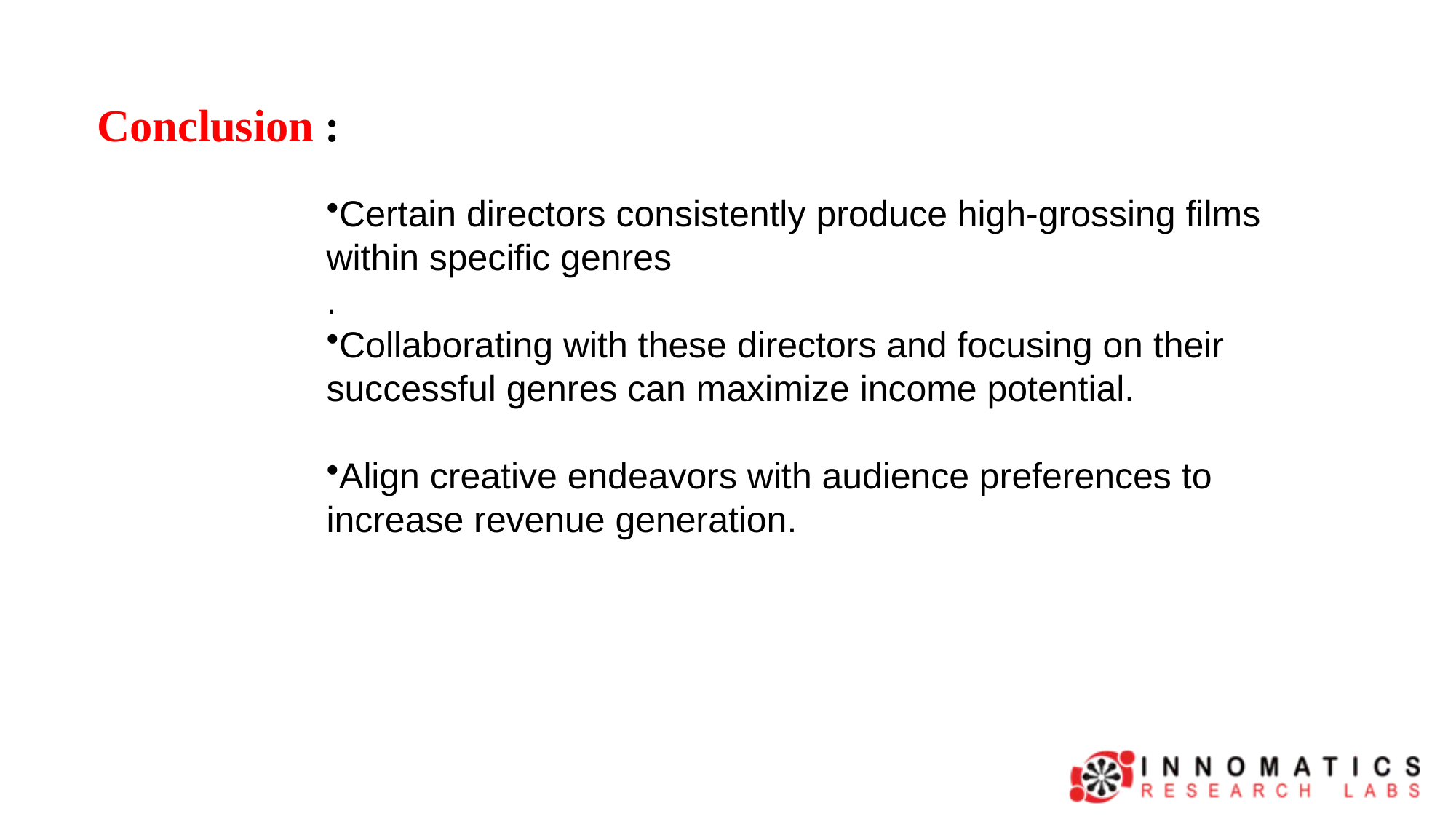

# Conclusion :

Certain directors consistently produce high-grossing films within specific genres
.
Collaborating with these directors and focusing on their successful genres can maximize income potential.

Align creative endeavors with audience preferences to increase revenue generation.